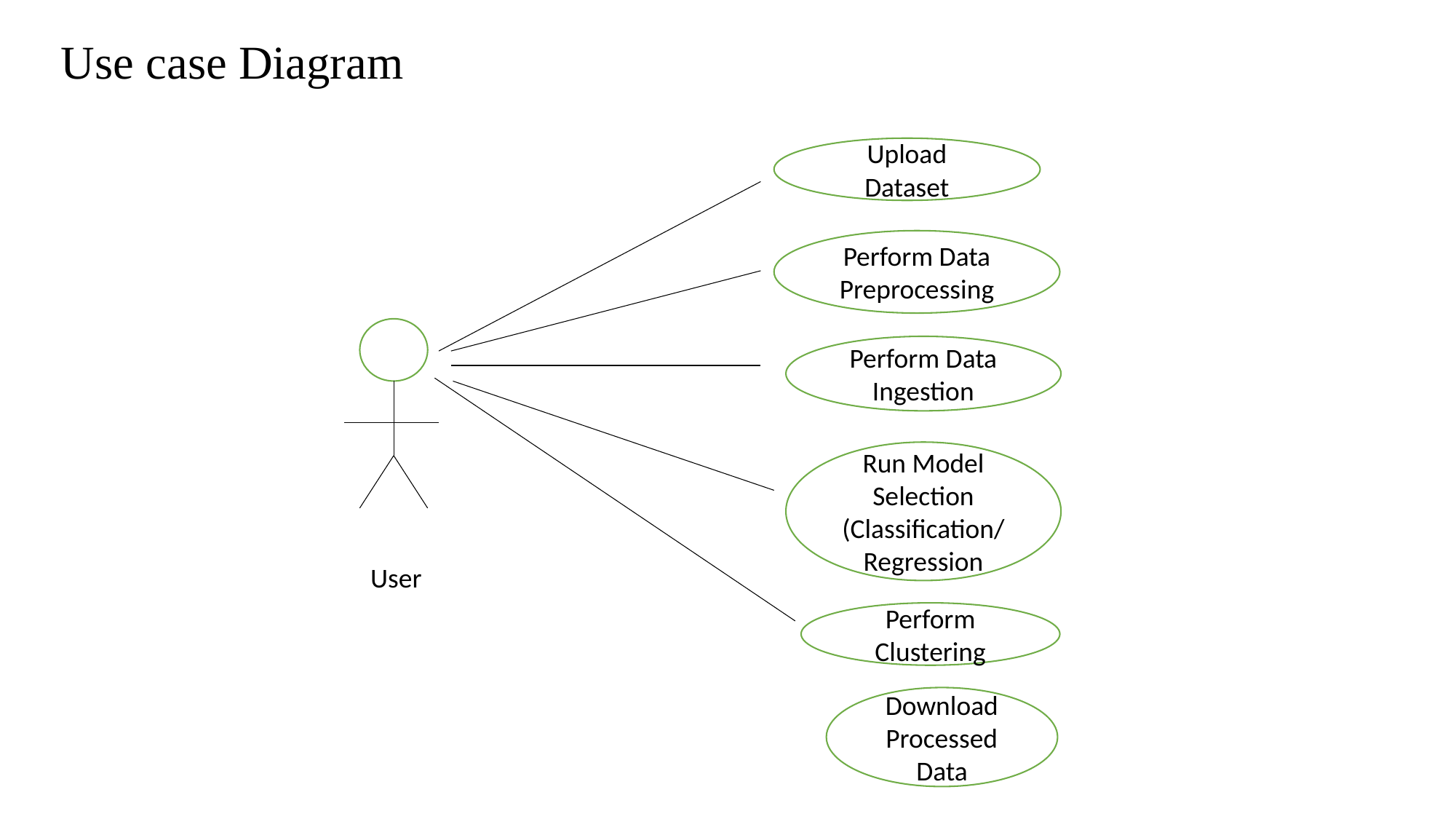

# Use case Diagram
Upload Dataset
Perform Data Preprocessing

Perform Data Ingestion
Run Model Selection
(Classification/Regression
User
Perform Clustering
Download Processed Data